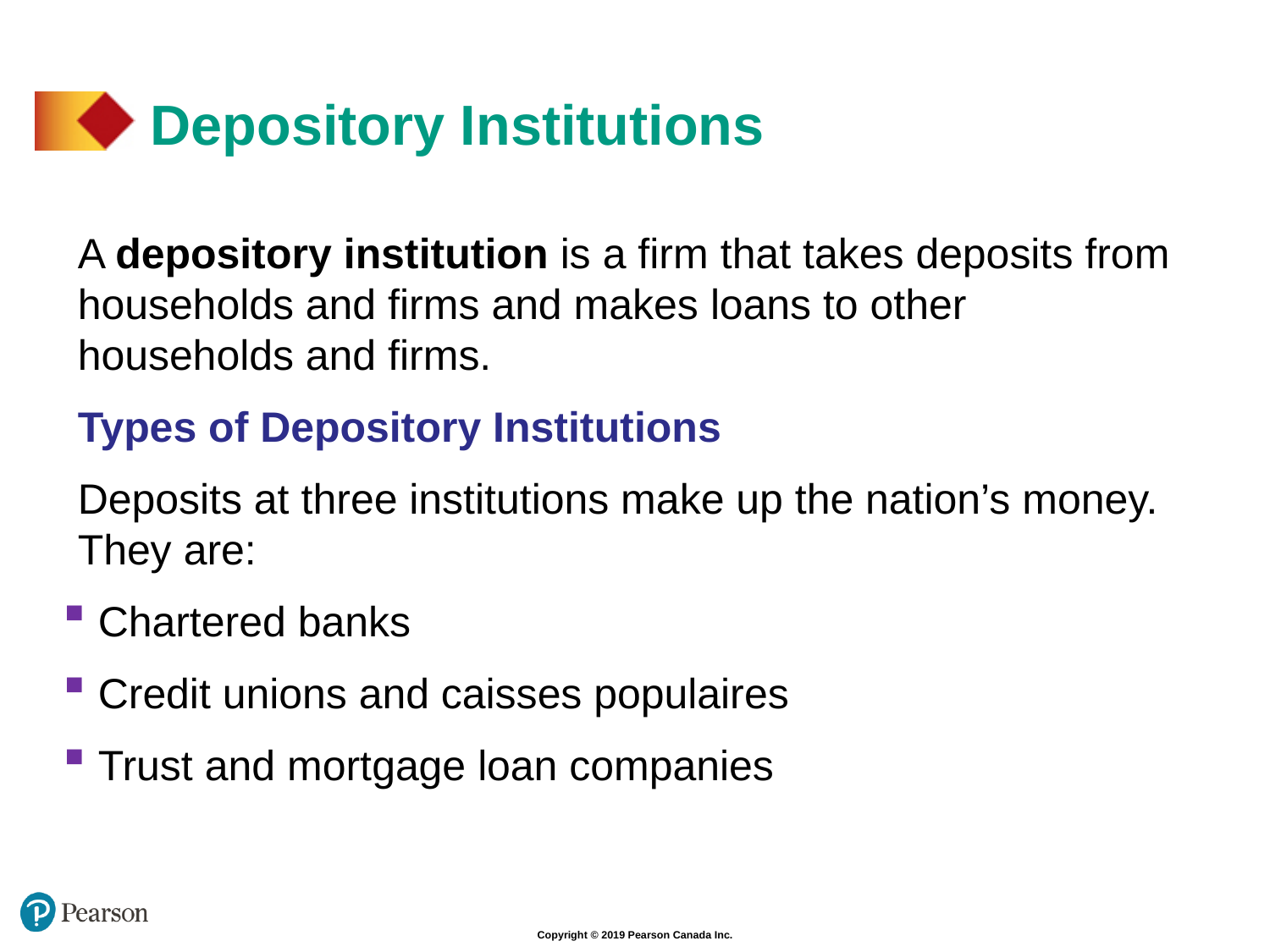

# Depository Institutions
A depository institution is a firm that takes deposits from households and firms and makes loans to other households and firms.
Types of Depository Institutions
Deposits at three institutions make up the nation’s money. They are:
 Chartered banks
 Credit unions and caisses populaires
 Trust and mortgage loan companies